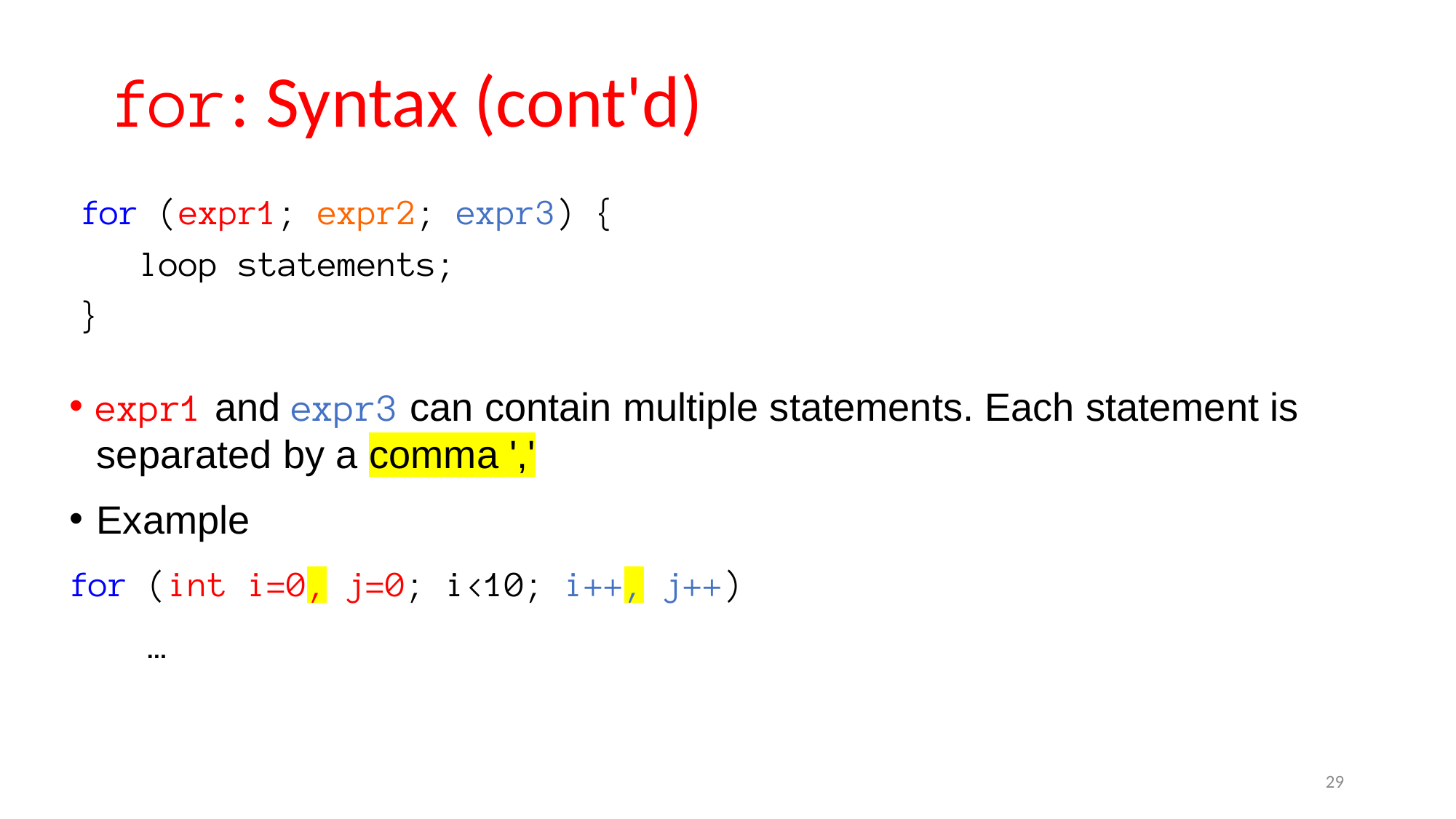

# for: Syntax (cont'd)

expr1 and expr3 can contain multiple statements. Each statement is separated by a comma ','
Example
for (int i=0, j=0; i<10; i++, j++)
    …
for (expr1; expr2; expr3) {
   loop statements;
}
29